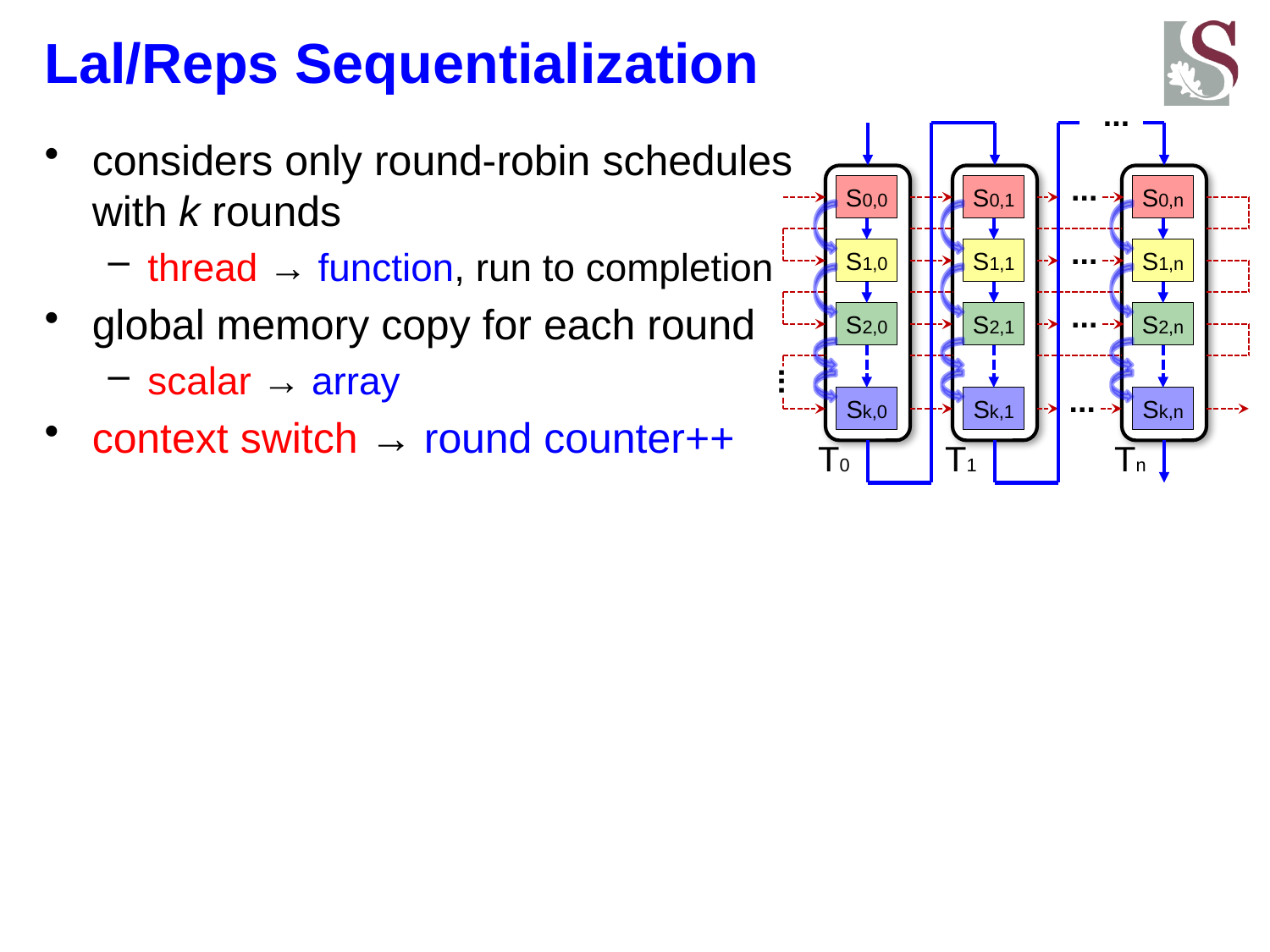

# Lal/Reps Sequentialization
...
considers only round-robin schedules
with k rounds
thread → function, run to completion
global memory copy for each round
scalar → array
context switch → round counter++

 ...
S0,0
S0,1
S0,n

 ...
S1,0
S1,1
S1,n

 ...
S2,0
S2,1
S2,n

...

 ...
Sk,0
Sk,1
Sk,n
T0
T1
Tn